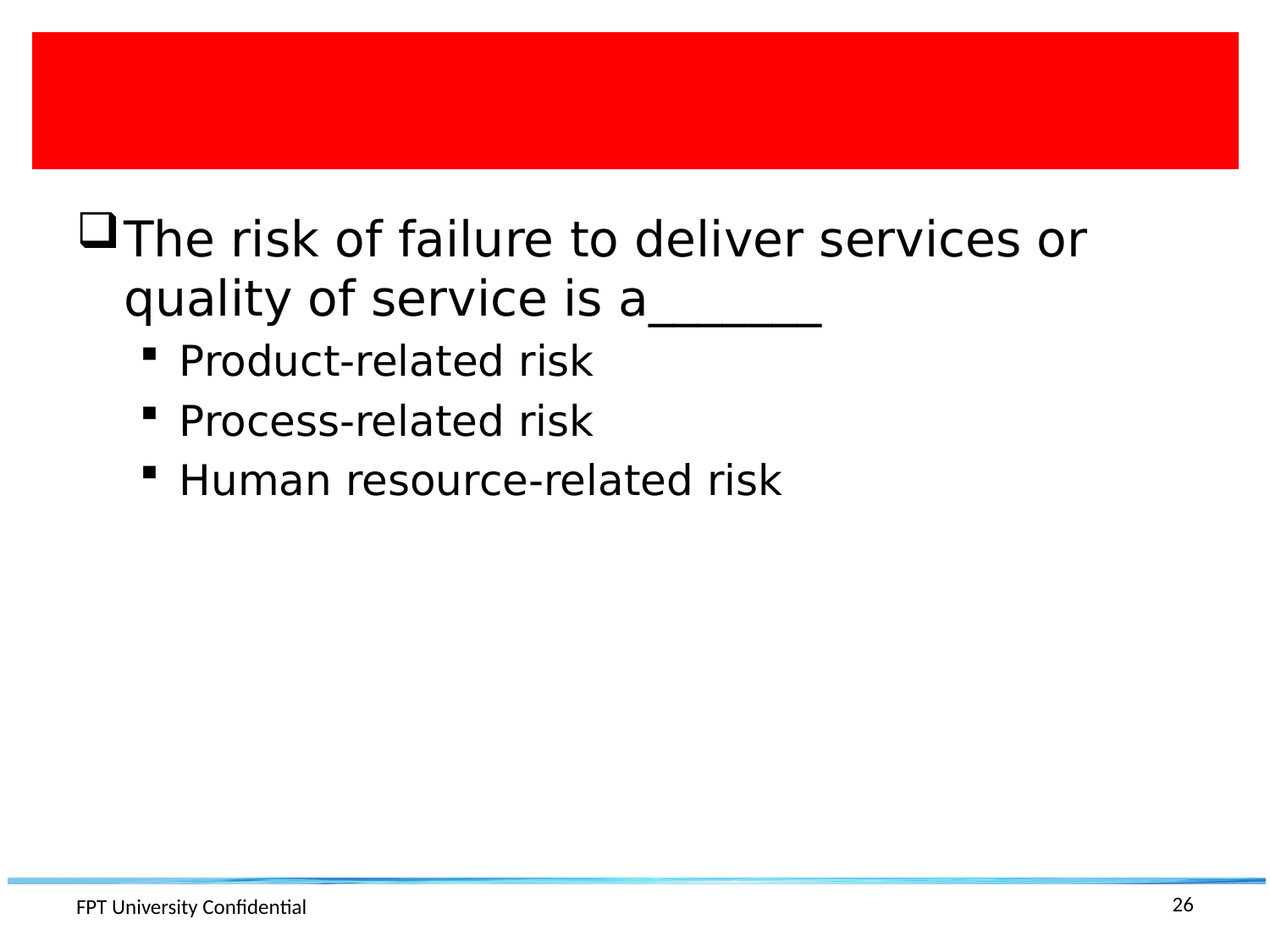

#
The risk of failure to deliver services or quality of service is a_______
Product-related risk
Process-related risk
Human resource-related risk